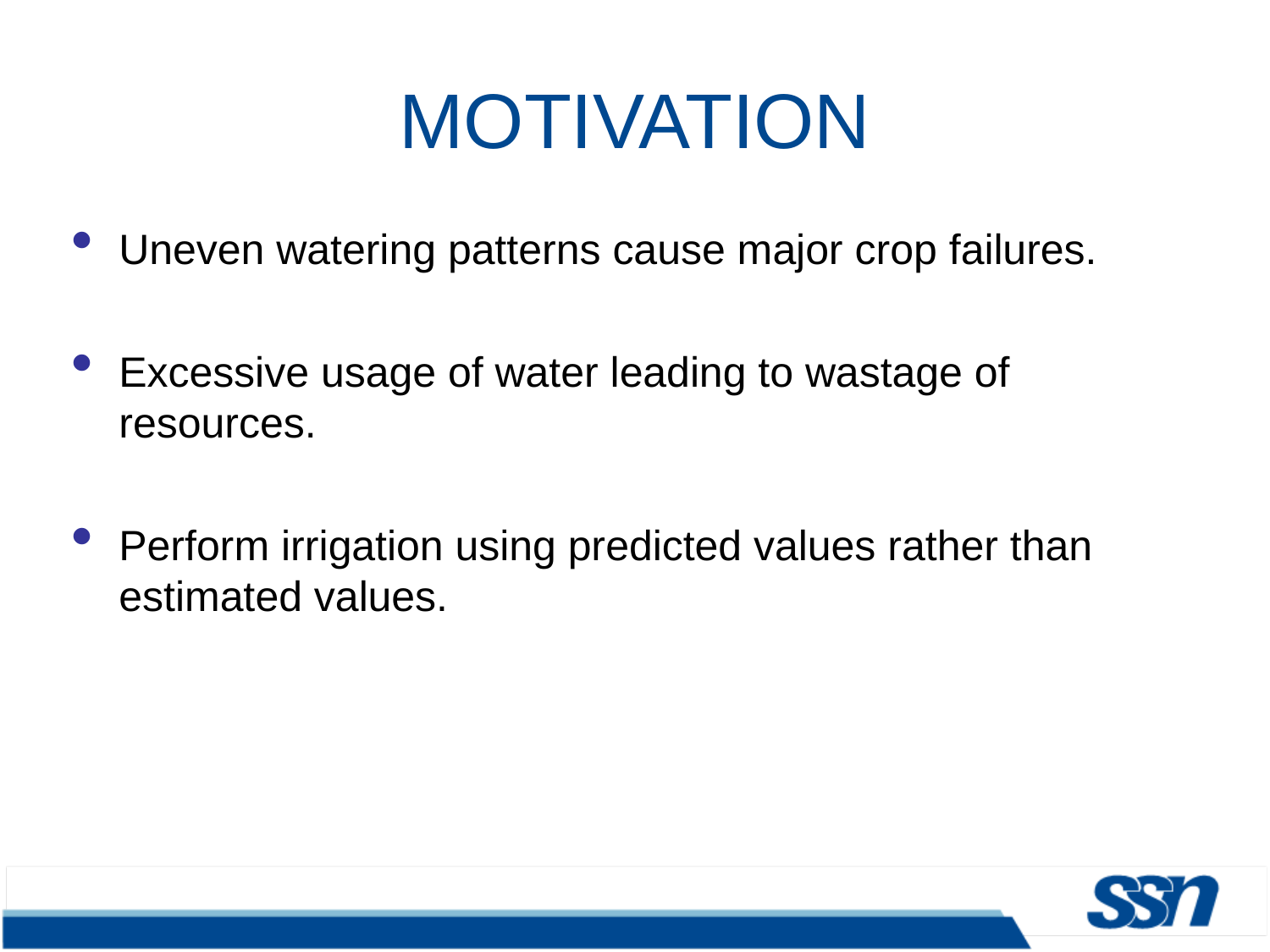

# MOTIVATION
Uneven watering patterns cause major crop failures.

Excessive usage of water leading to wastage of resources.

Perform irrigation using predicted values rather than estimated values.